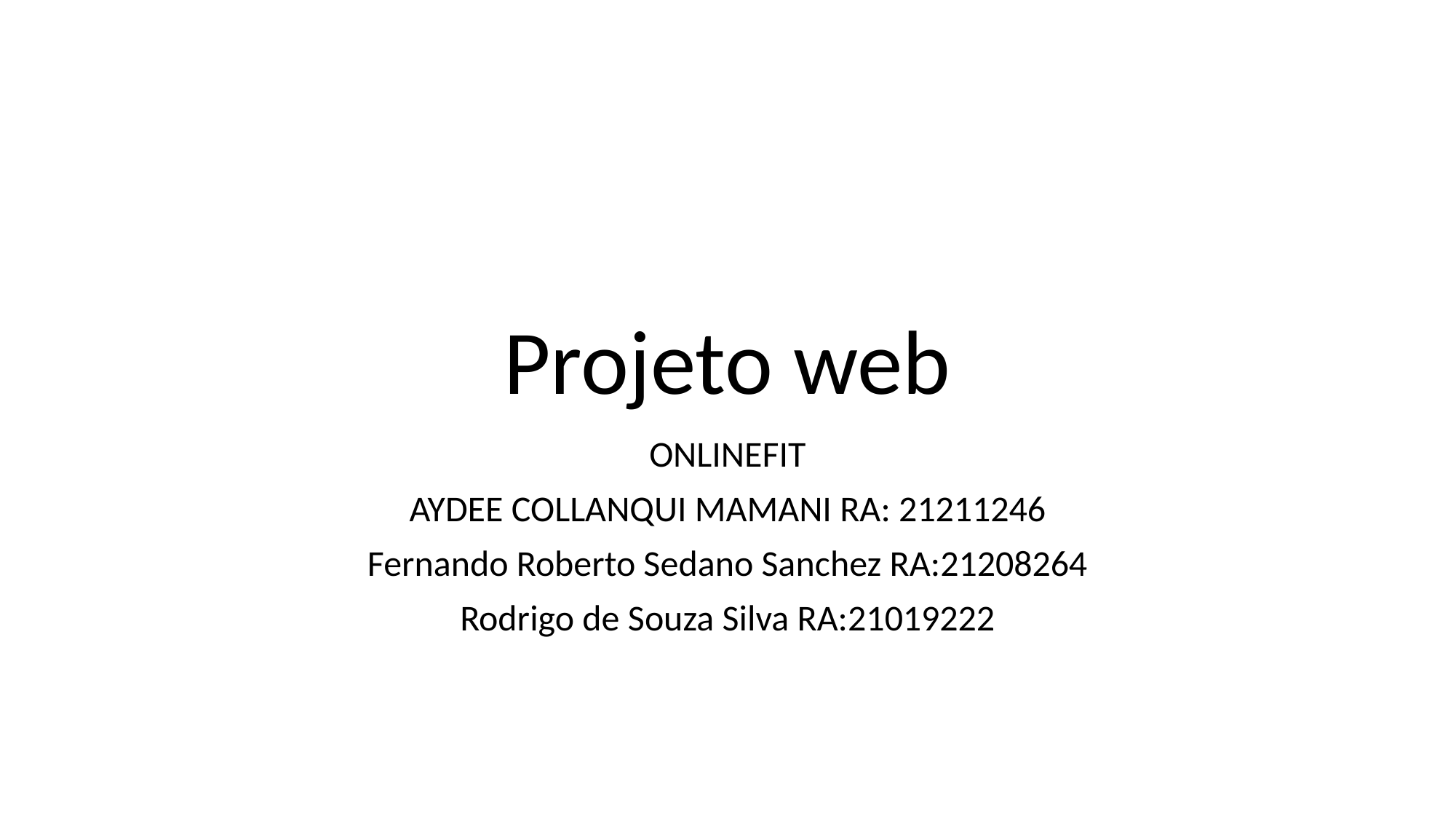

# Projeto web
ONLINEFIT
AYDEE COLLANQUI MAMANI RA: 21211246
Fernando Roberto Sedano Sanchez RA:21208264
Rodrigo de Souza Silva RA:21019222